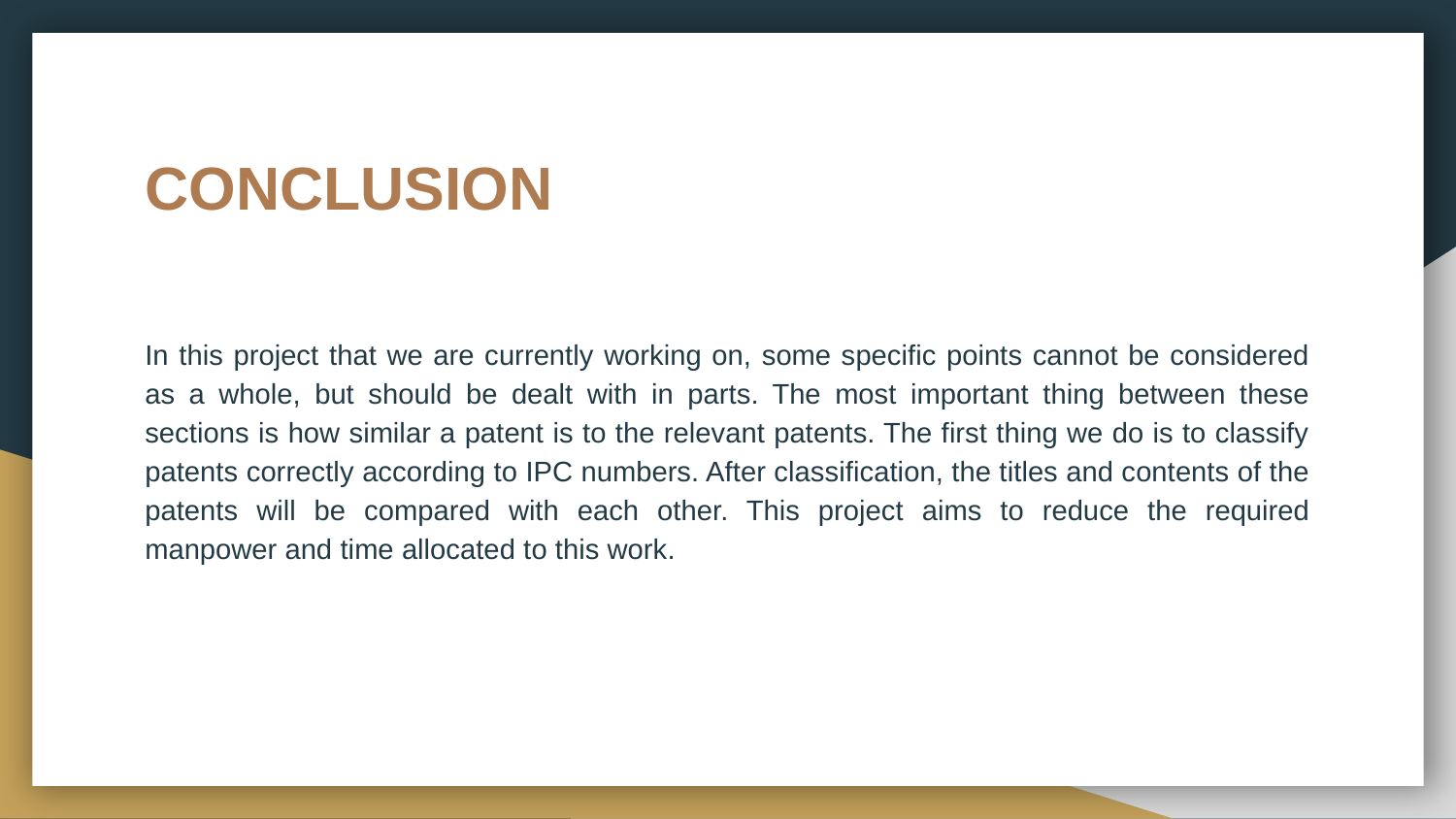

# CONCLUSION
In this project that we are currently working on, some specific points cannot be considered as a whole, but should be dealt with in parts. The most important thing between these sections is how similar a patent is to the relevant patents. The first thing we do is to classify patents correctly according to IPC numbers. After classification, the titles and contents of the patents will be compared with each other. This project aims to reduce the required manpower and time allocated to this work.